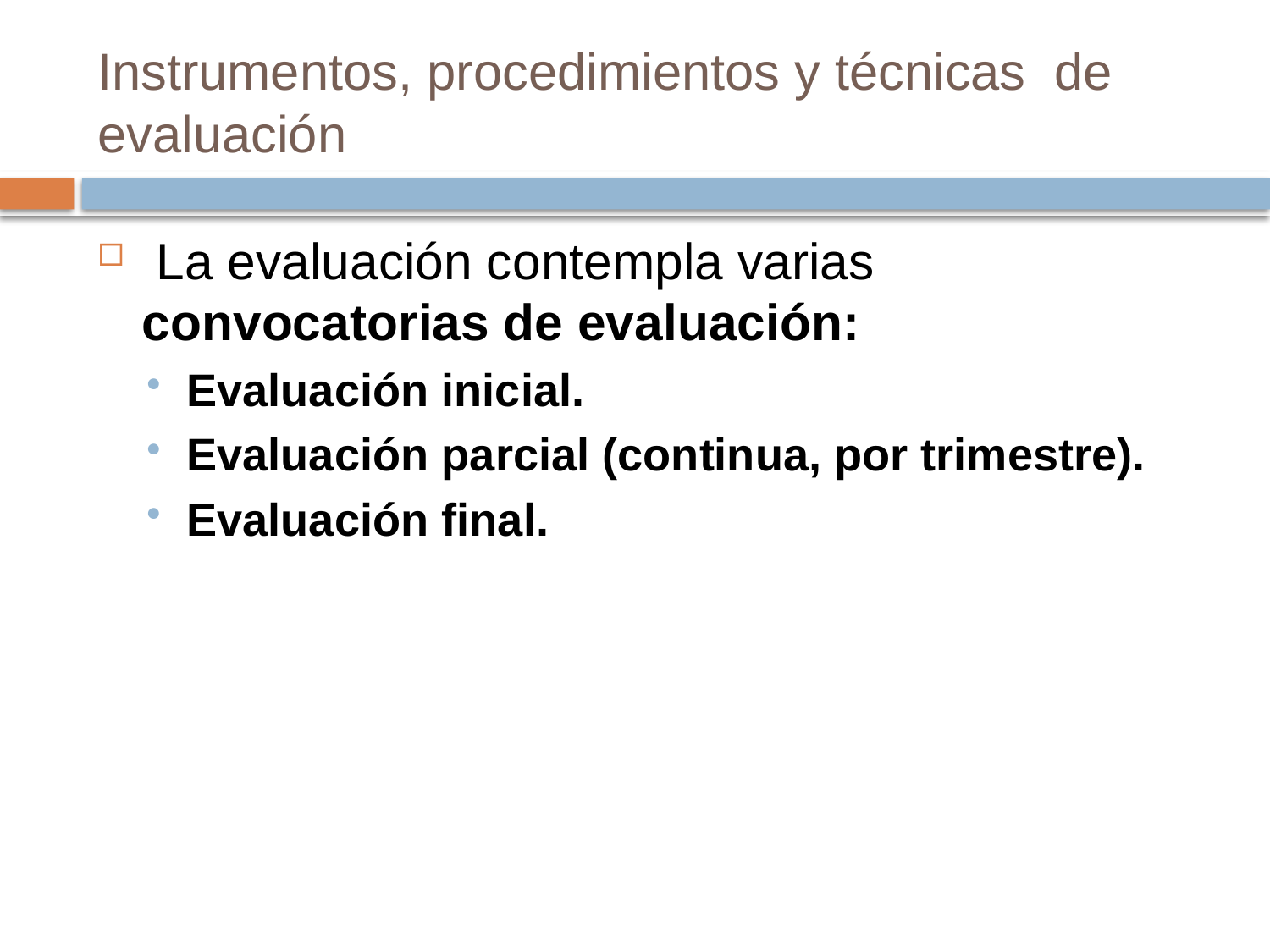

# Instrumentos, procedimientos y técnicas  de evaluación
 La evaluación contempla varias convocatorias de evaluación:
Evaluación inicial.
Evaluación parcial (continua, por trimestre).
Evaluación final.